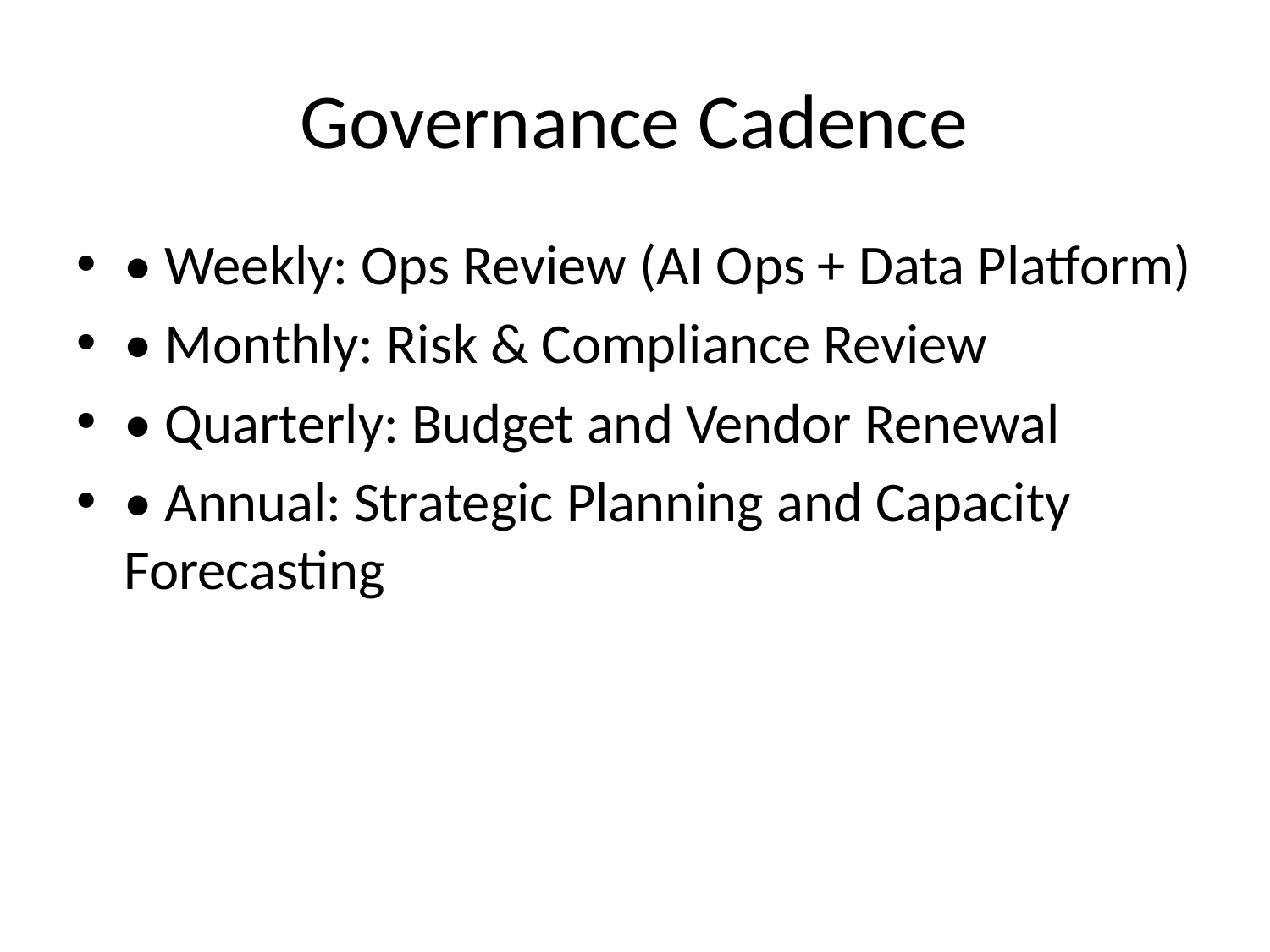

# Governance Cadence
• Weekly: Ops Review (AI Ops + Data Platform)
• Monthly: Risk & Compliance Review
• Quarterly: Budget and Vendor Renewal
• Annual: Strategic Planning and Capacity Forecasting